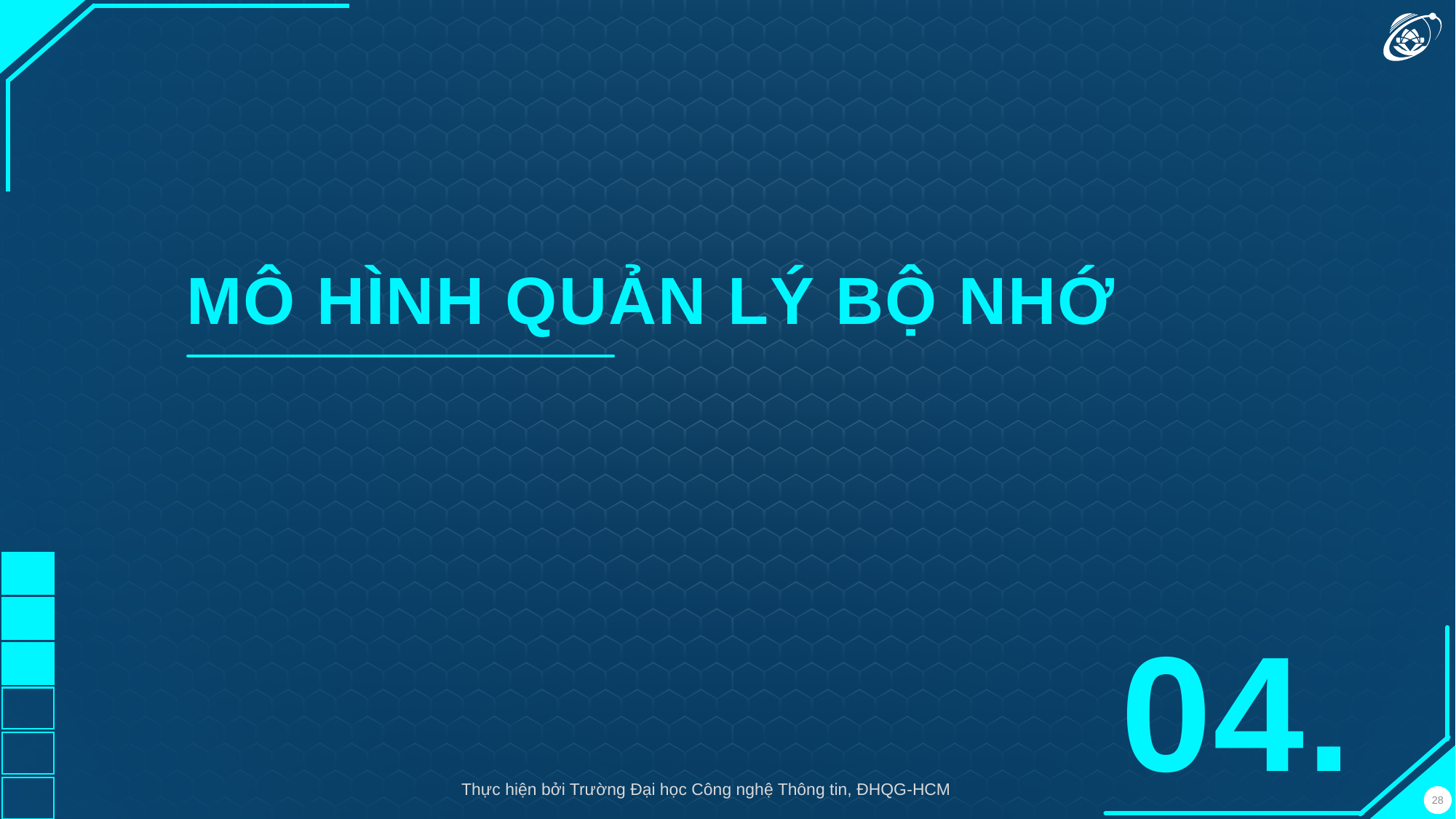

MÔ HÌNH QUẢN LÝ BỘ NHỚ

04.
Thực hiện bởi Trường Đại học Công nghệ Thông tin, ĐHQG-HCM
28